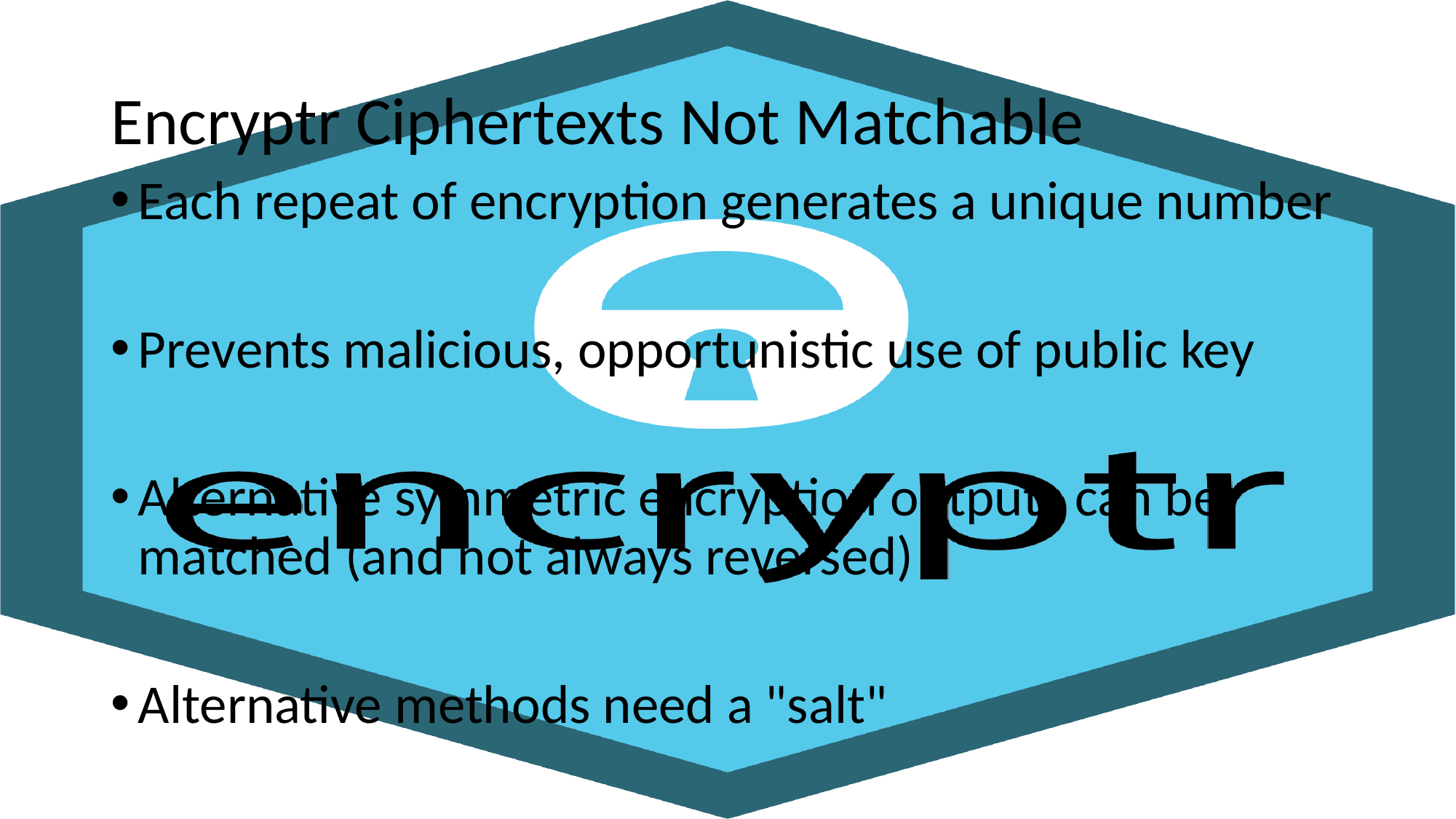

# Encryptr Ciphertexts Not Matchable
Each repeat of encryption generates a unique number

Prevents malicious, opportunistic use of public key

Alternative symmetric encryption outputs can be matched (and not always reversed)

Alternative methods need a "salt"